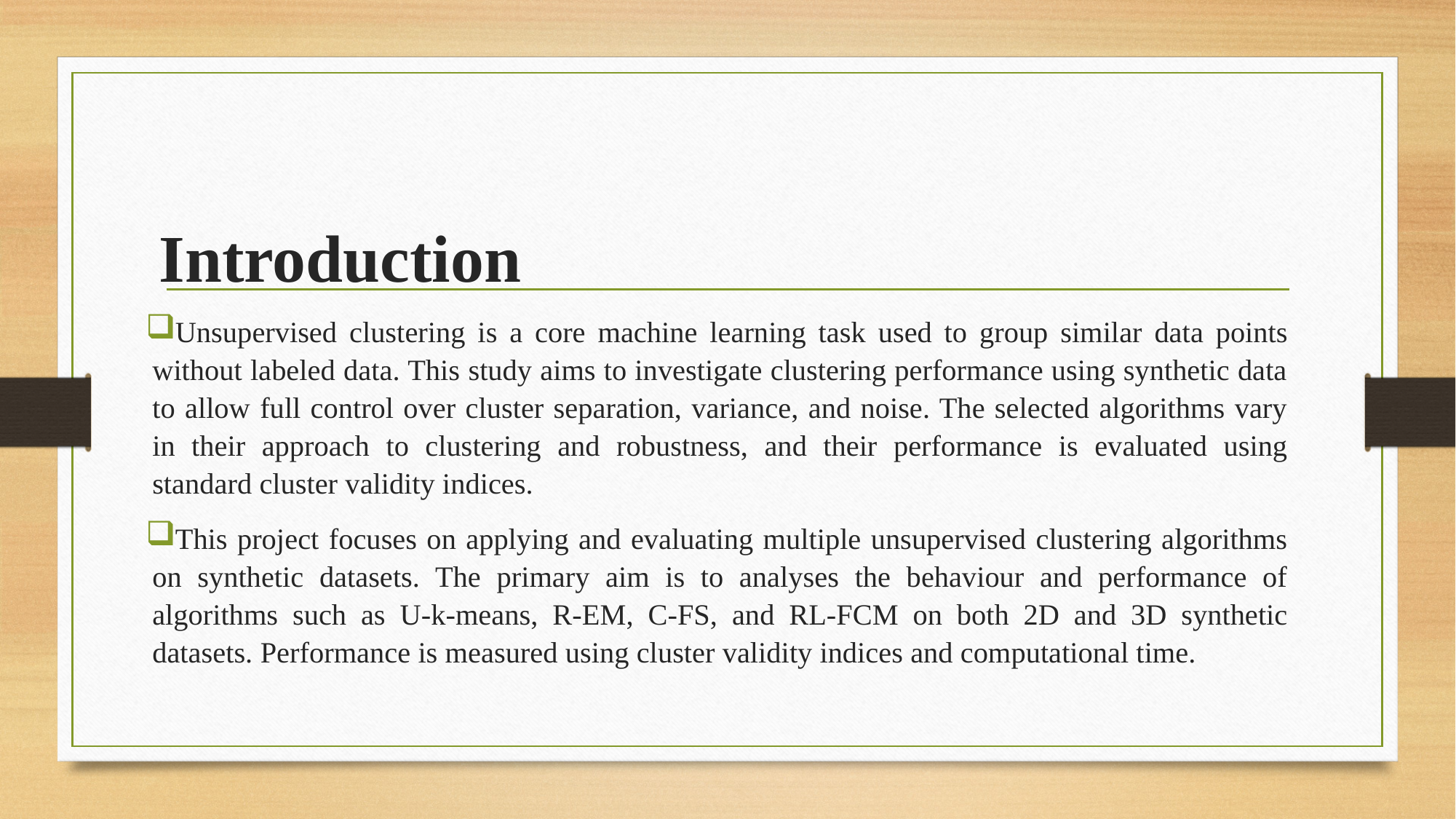

# Introduction
Unsupervised clustering is a core machine learning task used to group similar data points without labeled data. This study aims to investigate clustering performance using synthetic data to allow full control over cluster separation, variance, and noise. The selected algorithms vary in their approach to clustering and robustness, and their performance is evaluated using standard cluster validity indices.
This project focuses on applying and evaluating multiple unsupervised clustering algorithms on synthetic datasets. The primary aim is to analyses the behaviour and performance of algorithms such as U-k-means, R-EM, C-FS, and RL-FCM on both 2D and 3D synthetic datasets. Performance is measured using cluster validity indices and computational time.